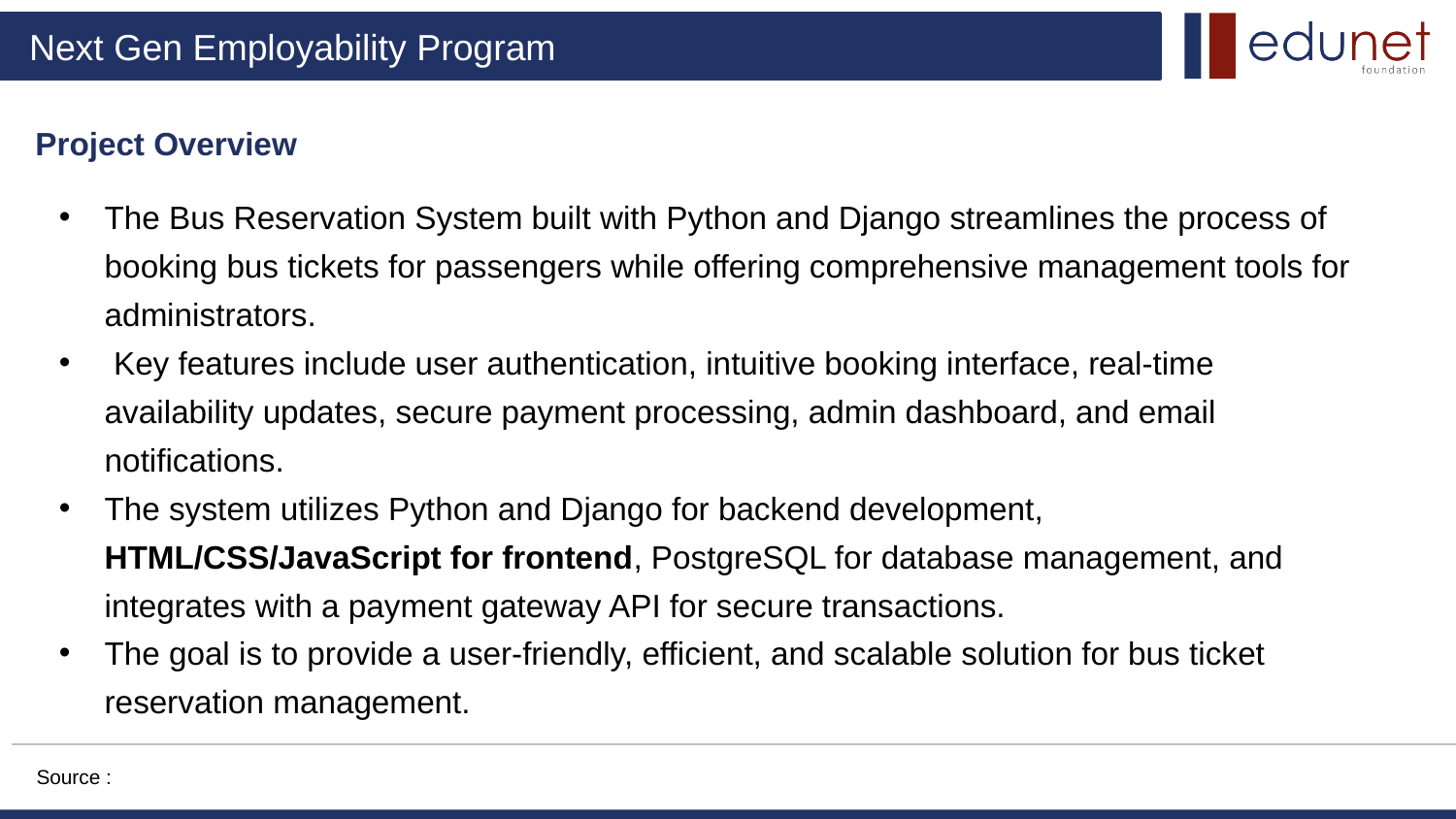

Project Overview
The Bus Reservation System built with Python and Django streamlines the process of booking bus tickets for passengers while offering comprehensive management tools for administrators.
 Key features include user authentication, intuitive booking interface, real-time availability updates, secure payment processing, admin dashboard, and email notifications.
The system utilizes Python and Django for backend development, HTML/CSS/JavaScript for frontend, PostgreSQL for database management, and integrates with a payment gateway API for secure transactions.
The goal is to provide a user-friendly, efficient, and scalable solution for bus ticket reservation management.
Source :